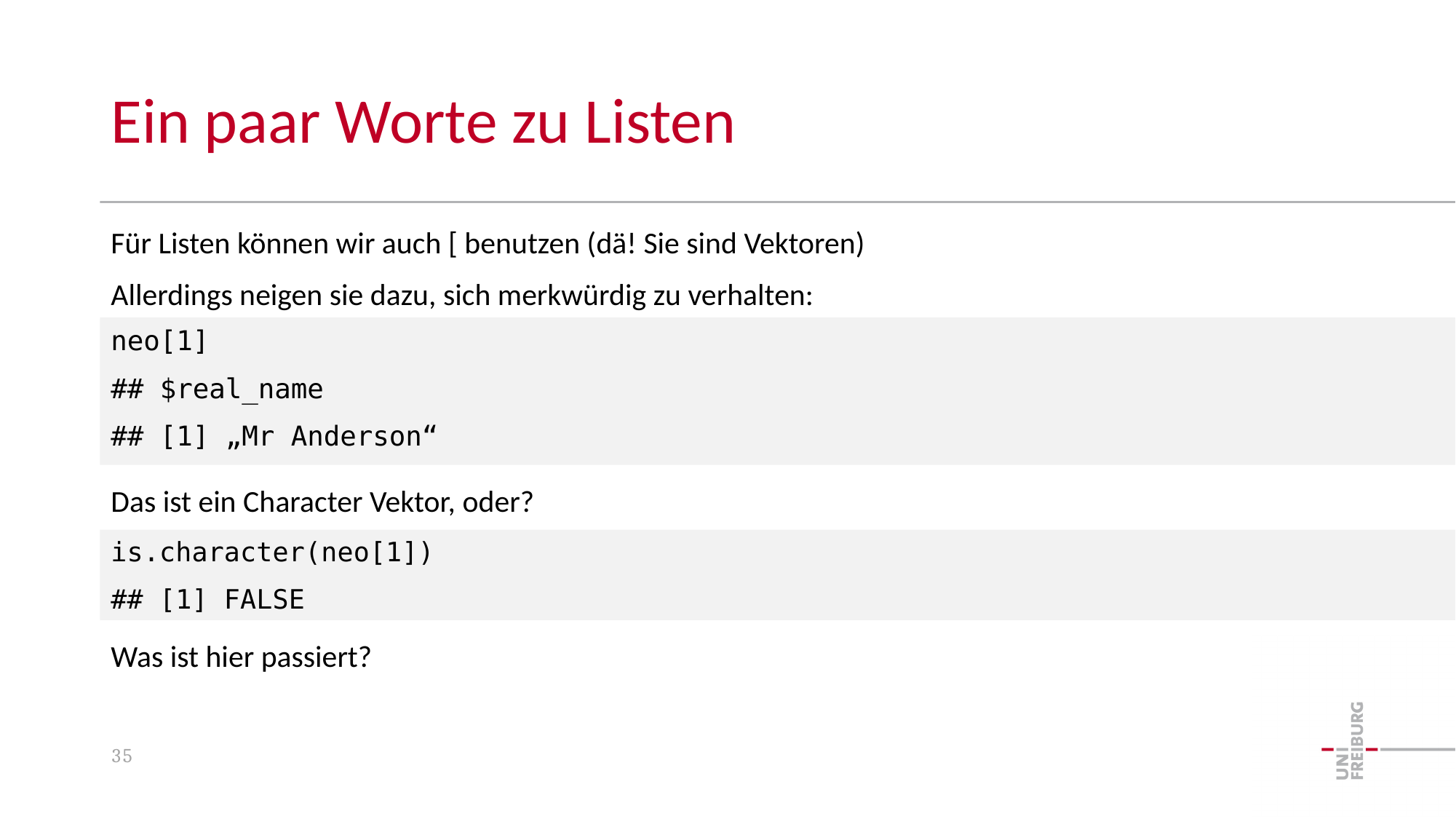

# Ein paar Worte zu Listen
Für Listen können wir auch [ benutzen (dä! Sie sind Vektoren)
Allerdings neigen sie dazu, sich merkwürdig zu verhalten:

Das ist ein Character Vektor, oder?

Was ist hier passiert?

neo[1]
## $real_name
## [1] „Mr Anderson“

is.character(neo[1])
## [1] FALSE

35